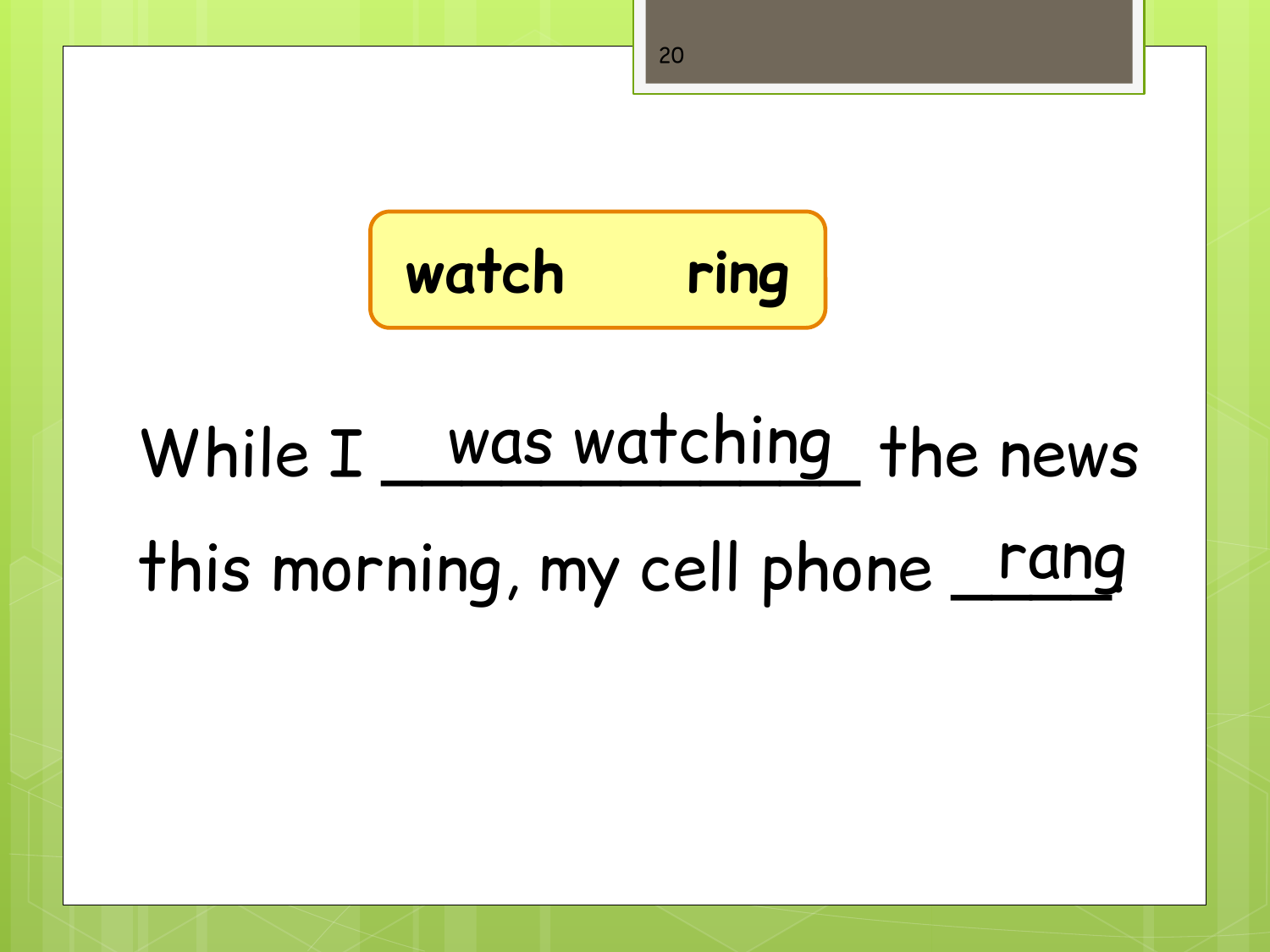

20
9-11 Let’s Practice
watch     ring
While I ____________ the news
this morning, my cell phone ____.
was watching
rang